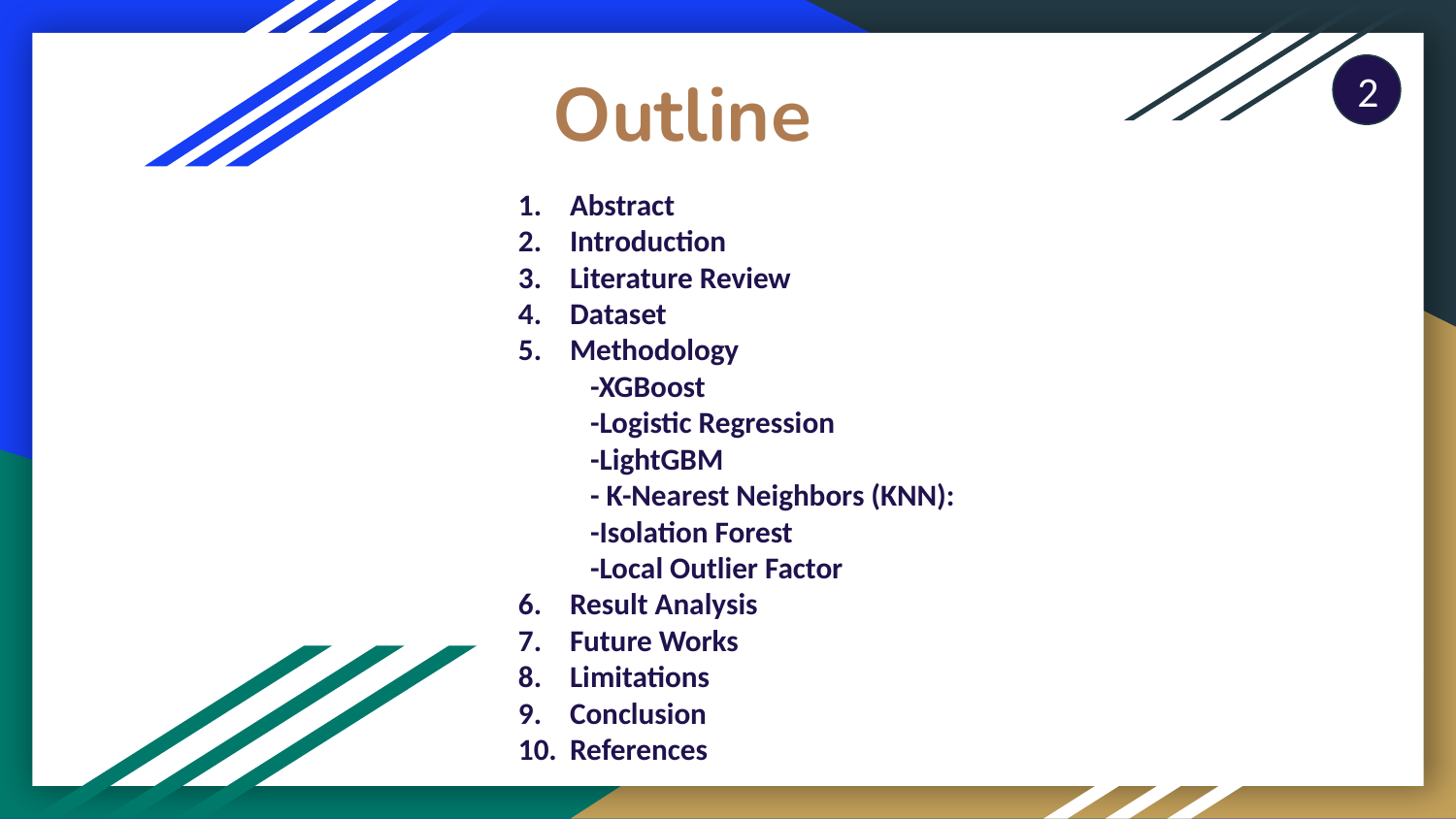

# Outline
2
Abstract
Introduction
Literature Review
Dataset
Methodology
   -XGBoost
   -Logistic Regression
   -LightGBM
   - K-Nearest Neighbors (KNN):
   -Isolation Forest
   -Local Outlier Factor
Result Analysis
Future Works
Limitations
Conclusion
References